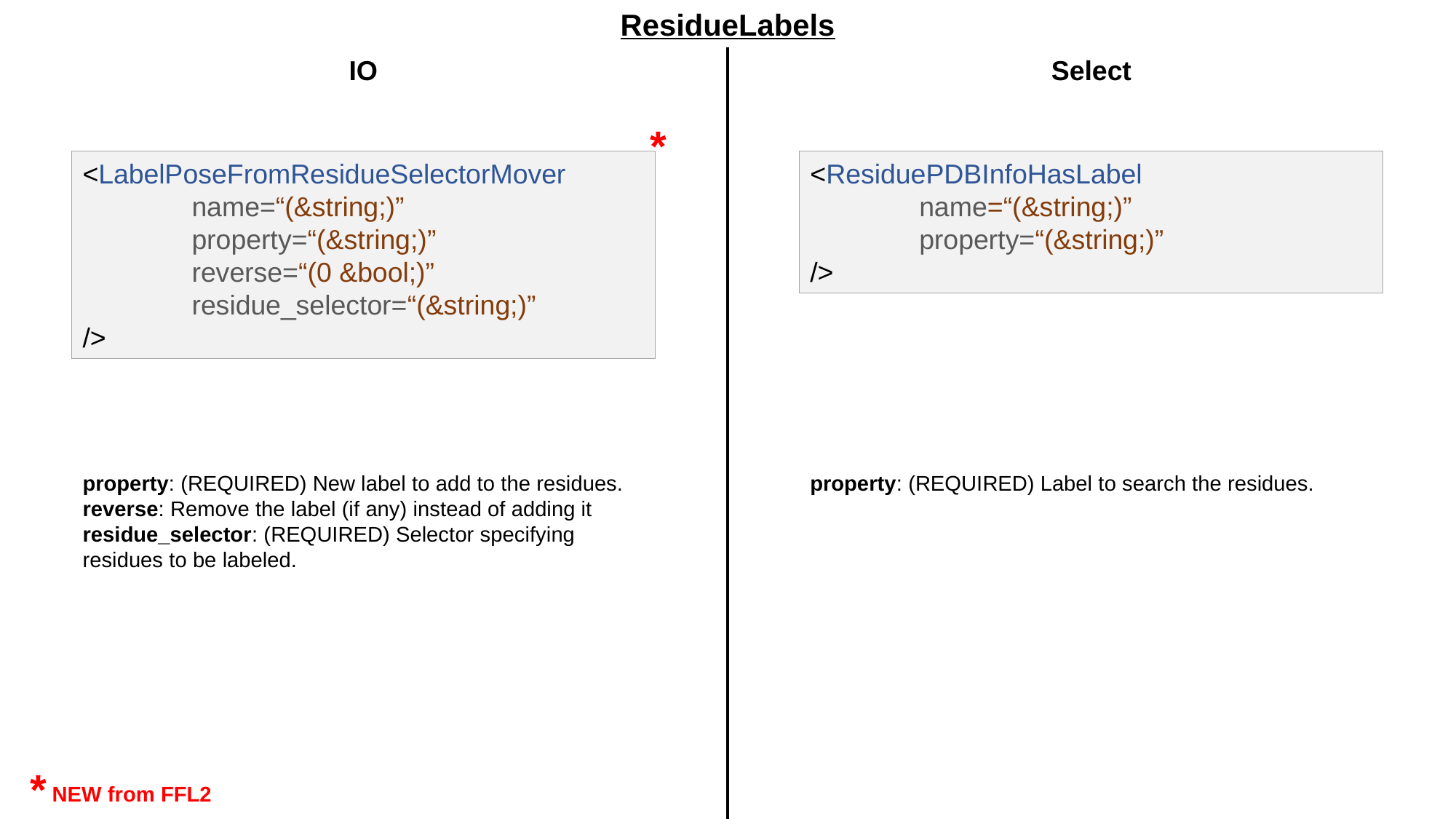

ResidueLabels
IO
Select
*
<LabelPoseFromResidueSelectorMover
	name=“(&string;)”
	property=“(&string;)”
	reverse=“(0 &bool;)”
	residue_selector=“(&string;)”
/>
<ResiduePDBInfoHasLabel
	name=“(&string;)”
	property=“(&string;)”
/>
property: (REQUIRED) New label to add to the residues.
reverse: Remove the label (if any) instead of adding it
residue_selector: (REQUIRED) Selector specifying residues to be labeled.
property: (REQUIRED) Label to search the residues.
*
NEW from FFL2